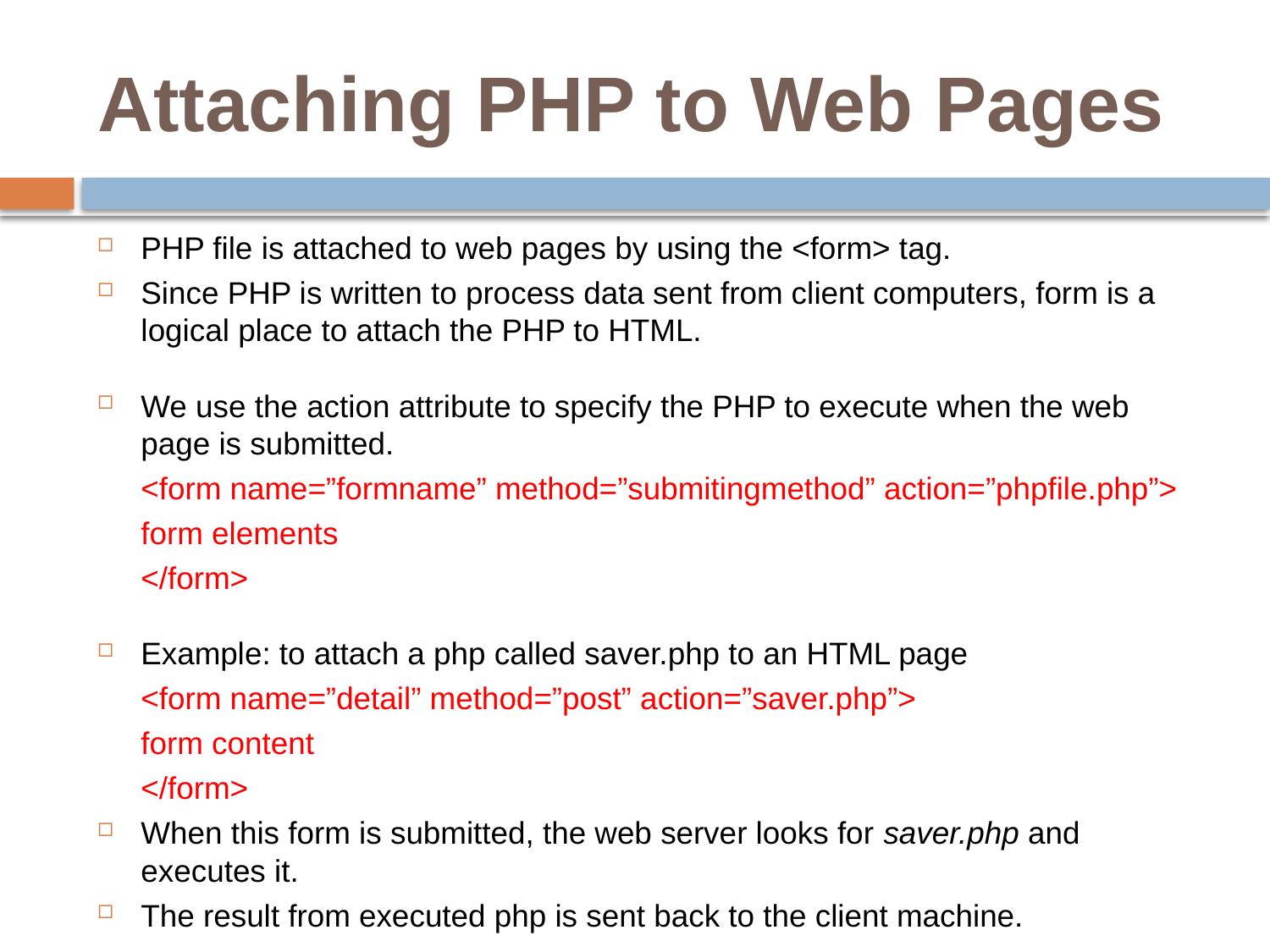

# Attaching PHP to Web Pages
PHP file is attached to web pages by using the <form> tag.
Since PHP is written to process data sent from client computers, form is a logical place to attach the PHP to HTML.

We use the action attribute to specify the PHP to execute when the web page is submitted.
	<form name=”formname” method=”submitingmethod” action=”phpfile.php”>
 		form elements
	</form>

Example: to attach a php called saver.php to an HTML page
	<form name=”detail” method=”post” action=”saver.php”>
 		form content
	</form>
When this form is submitted, the web server looks for saver.php and executes it.
The result from executed php is sent back to the client machine.